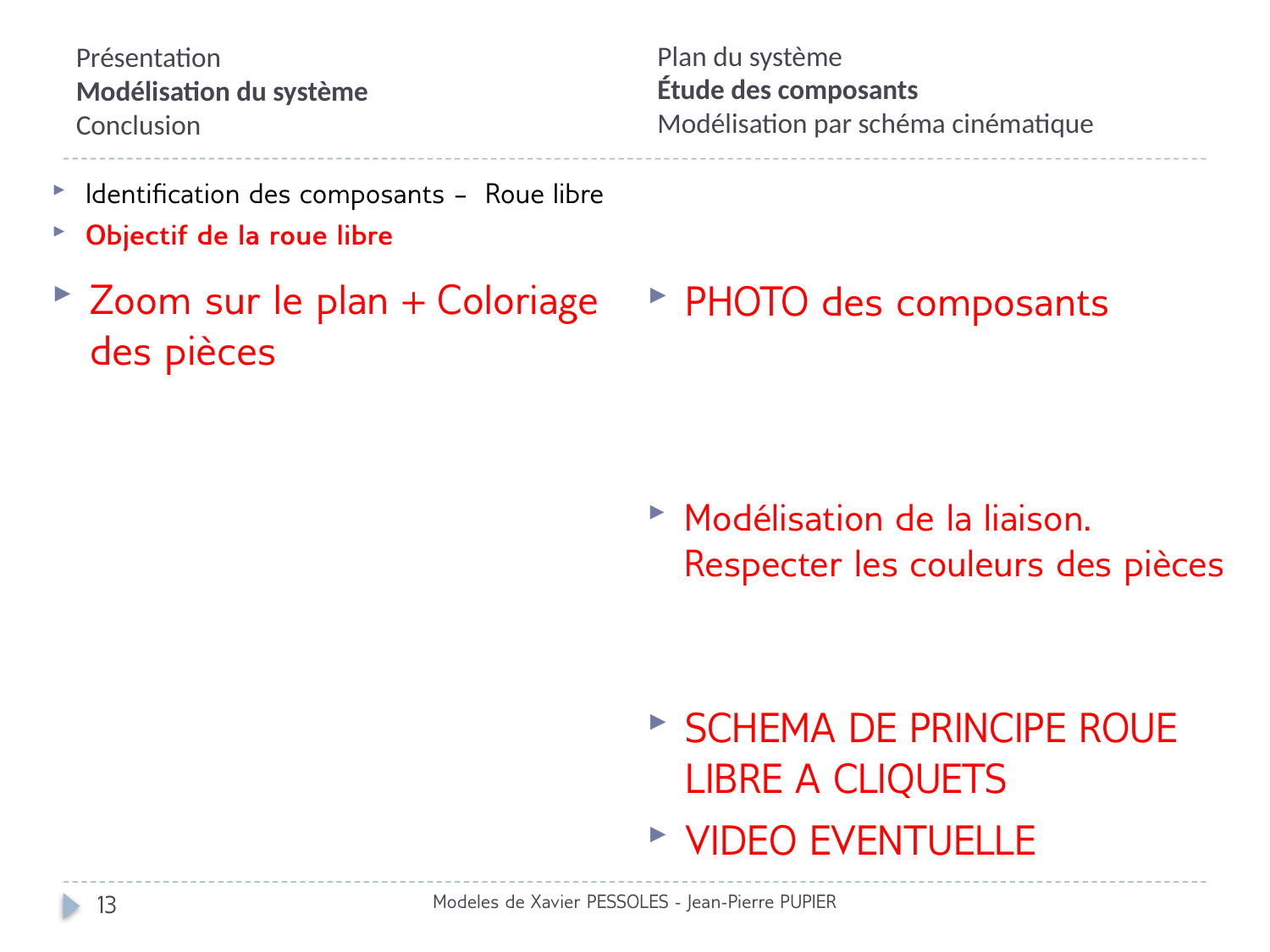

Plan du système
Étude des composants
Modélisation par schéma cinématique
# Présentation Modélisation du système Conclusion
Identification des composants –  Roue libre
Objectif de la roue libre

Zoom sur le plan + Coloriage des pièces

PHOTO des composants

Modélisation de la liaison. Respecter les couleurs des pièces

SCHEMA DE PRINCIPE ROUE LIBRE A CLIQUETS
VIDEO EVENTUELLE
Modeles de Xavier PESSOLES - Jean-Pierre PUPIER
13